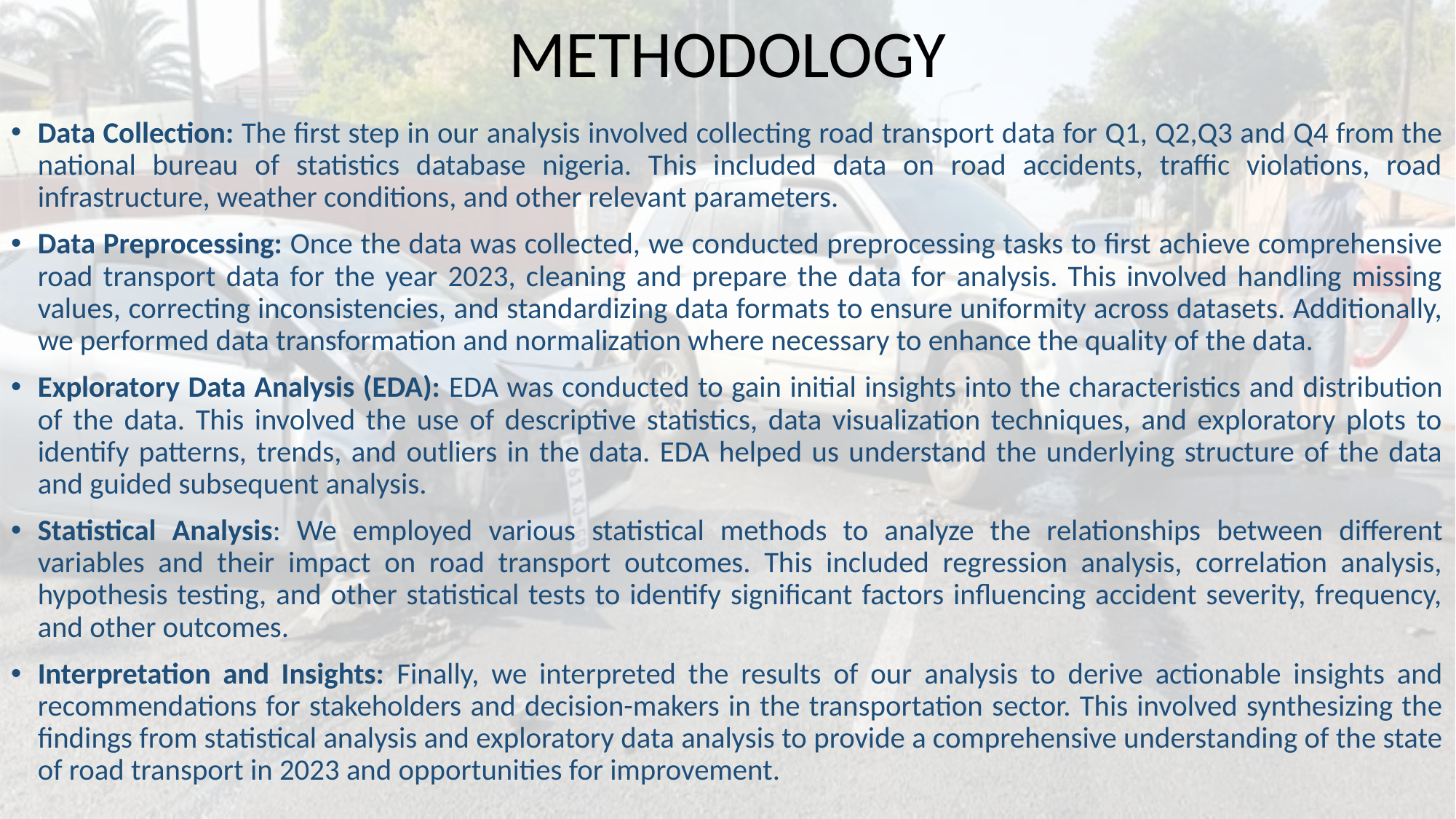

# METHODOLOGY
Data Collection: The first step in our analysis involved collecting road transport data for Q1, Q2,Q3 and Q4 from the national bureau of statistics database nigeria. This included data on road accidents, traffic violations, road infrastructure, weather conditions, and other relevant parameters.
Data Preprocessing: Once the data was collected, we conducted preprocessing tasks to first achieve comprehensive road transport data for the year 2023, cleaning and prepare the data for analysis. This involved handling missing values, correcting inconsistencies, and standardizing data formats to ensure uniformity across datasets. Additionally, we performed data transformation and normalization where necessary to enhance the quality of the data.
Exploratory Data Analysis (EDA): EDA was conducted to gain initial insights into the characteristics and distribution of the data. This involved the use of descriptive statistics, data visualization techniques, and exploratory plots to identify patterns, trends, and outliers in the data. EDA helped us understand the underlying structure of the data and guided subsequent analysis.
Statistical Analysis: We employed various statistical methods to analyze the relationships between different variables and their impact on road transport outcomes. This included regression analysis, correlation analysis, hypothesis testing, and other statistical tests to identify significant factors influencing accident severity, frequency, and other outcomes.
Interpretation and Insights: Finally, we interpreted the results of our analysis to derive actionable insights and recommendations for stakeholders and decision-makers in the transportation sector. This involved synthesizing the findings from statistical analysis and exploratory data analysis to provide a comprehensive understanding of the state of road transport in 2023 and opportunities for improvement.